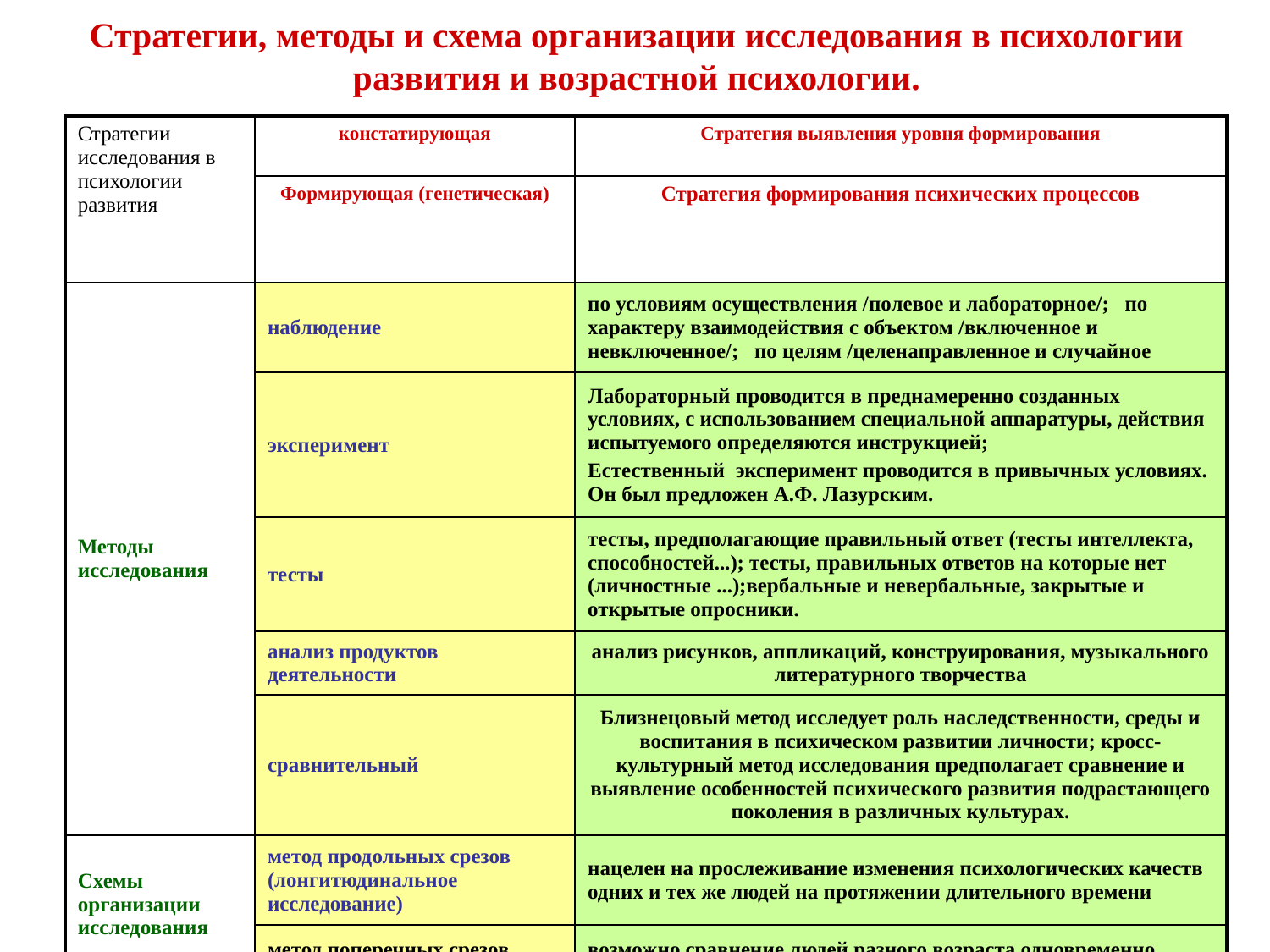

Стратегии, методы и схема организации исследования в психологии развития и возрастной психологии.
| Стратегии исследования в психологии развития | констатирующая | Стратегия выявления уровня формирования |
| --- | --- | --- |
|  | Формирующая (генетическая) | Стратегия формирования психических процессов |
| Методы исследования | наблюдение | по условиям осуществления /полевое и лабораторное/; по характеру взаимодействия с объектом /включенное и невключенное/; по целям /целенаправленное и случайное |
|  | эксперимент | Лабораторный проводится в преднамеренно созданных условиях, с использованием специальной аппаратуры, действия испытуемого определяются инструкцией; Естественный эксперимент проводится в привычных условиях. Он был предложен А.Ф. Лазурским. |
|  | тесты | тесты, предполагающие правильный ответ (тесты интеллекта, способностей...); тесты, правильных ответов на которые нет (личностные ...);вербальные и невербальные, закрытые и открытые опросники. |
|  | анализ продуктов деятельности | анализ рисунков, аппликаций, конструирования, музыкального литературного творчества |
|  | сравнительный | Близнецовый метод исследует роль наследственности, среды и воспитания в психическом развитии личности; кросс-культурный метод исследования предполагает сравнение и выявление особенностей психического развития подрастающего поколения в различных культурах. |
| Схемы организации исследования | метод продольных срезов (лонгитюдинальное исследование) | нацелен на прослеживание изменения психологических качеств одних и тех же людей на протяжении длительного времени |
|  | метод поперечных срезов | возможно сравнение людей разного возраста одновременно |